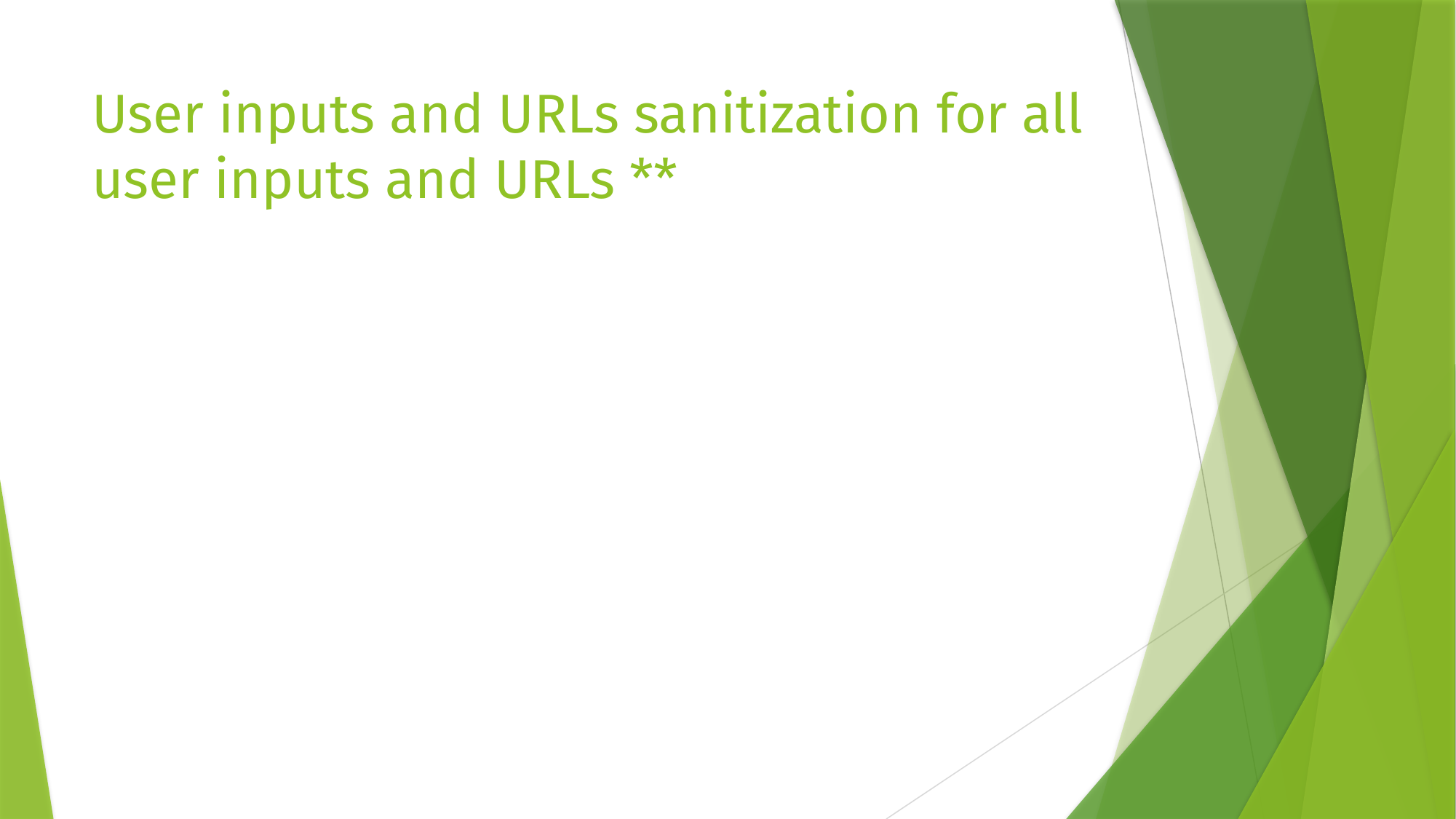

# User inputs and URLs sanitization for all user inputs and URLs **